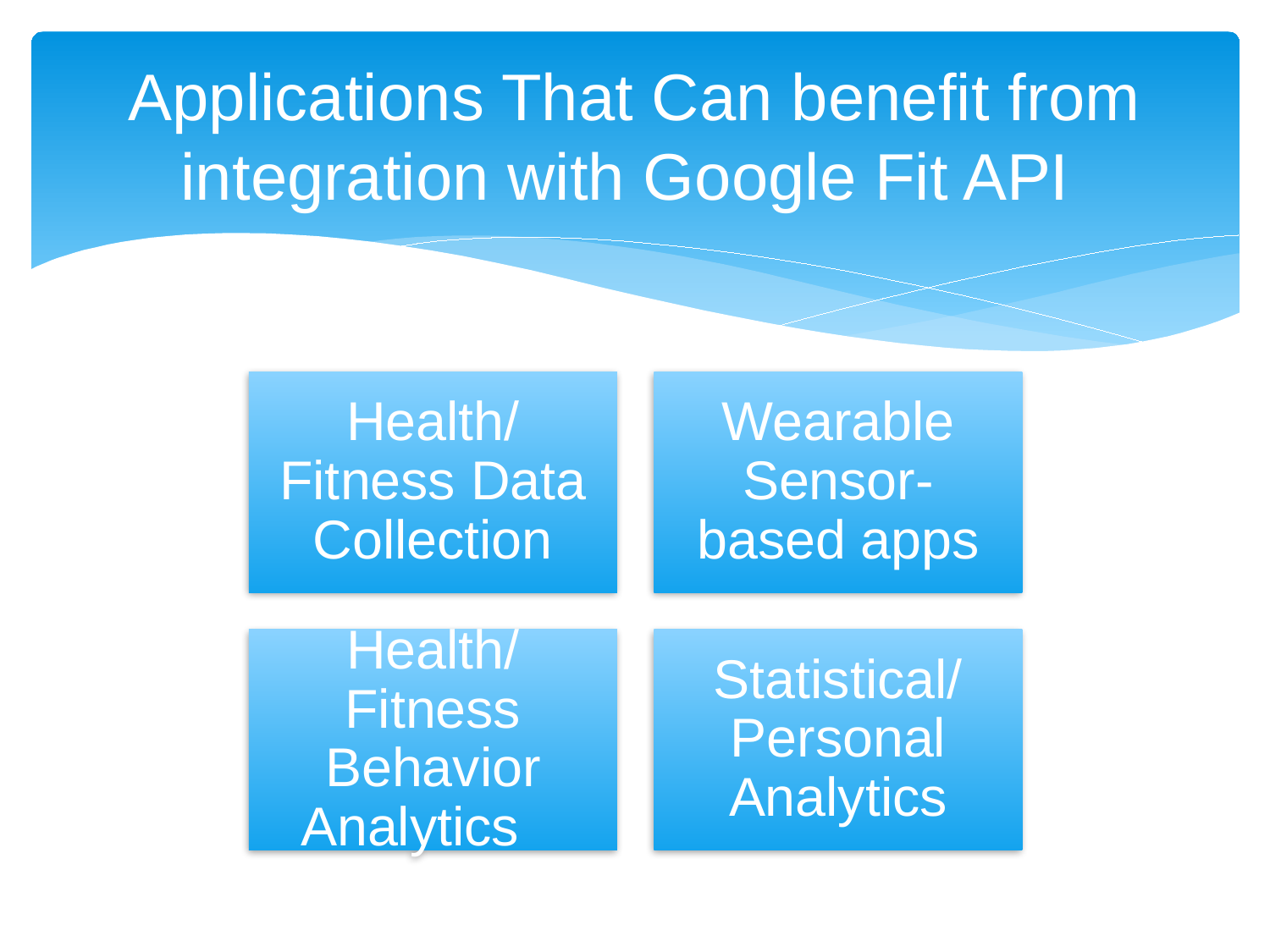

# Applications That Can benefit from integration with Google Fit API
Health/Fitness Data Collection
Wearable Sensor-based apps
Health/Fitness Behavior Analytics
Statistical/Personal Analytics